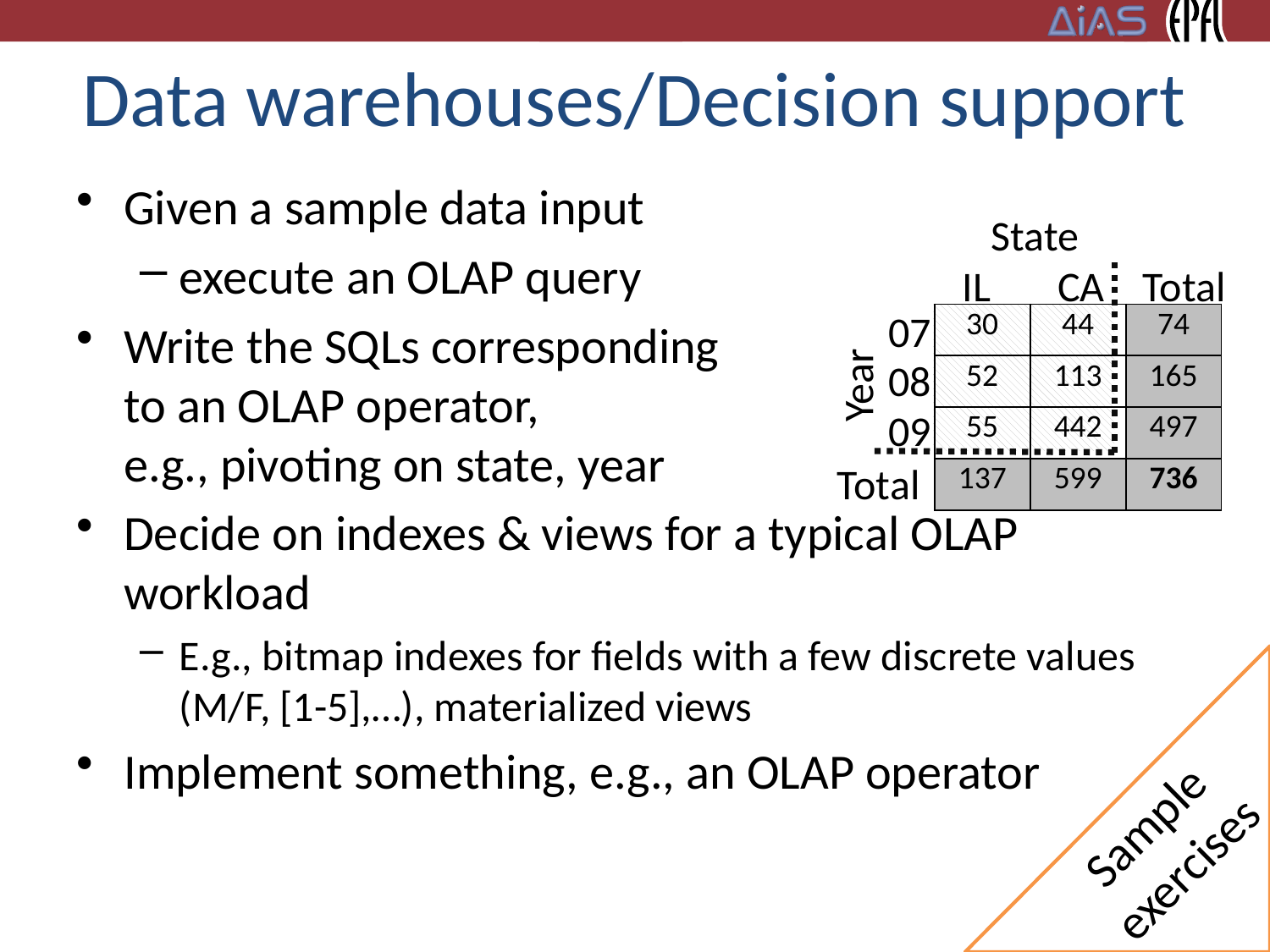

# Data warehouses/Decision support
Given a sample data input
execute an OLAP query
Write the SQLs corresponding
to an OLAP operator,
e.g., pivoting on state, year
Decide on indexes & views for a typical OLAP workload
E.g., bitmap indexes for fields with a few discrete values (M/F, [1-5],…), materialized views
Implement something, e.g., an OLAP operator
    State
 IL       CA    Total

07

| 30 | 44 | 74 |
| --- | --- | --- |
| 52 | 113 | 165 |
| 55 | 442 | 497 |
| 137 | 599 | 736 |
08
Year
09
Total

Sample
exercises
10